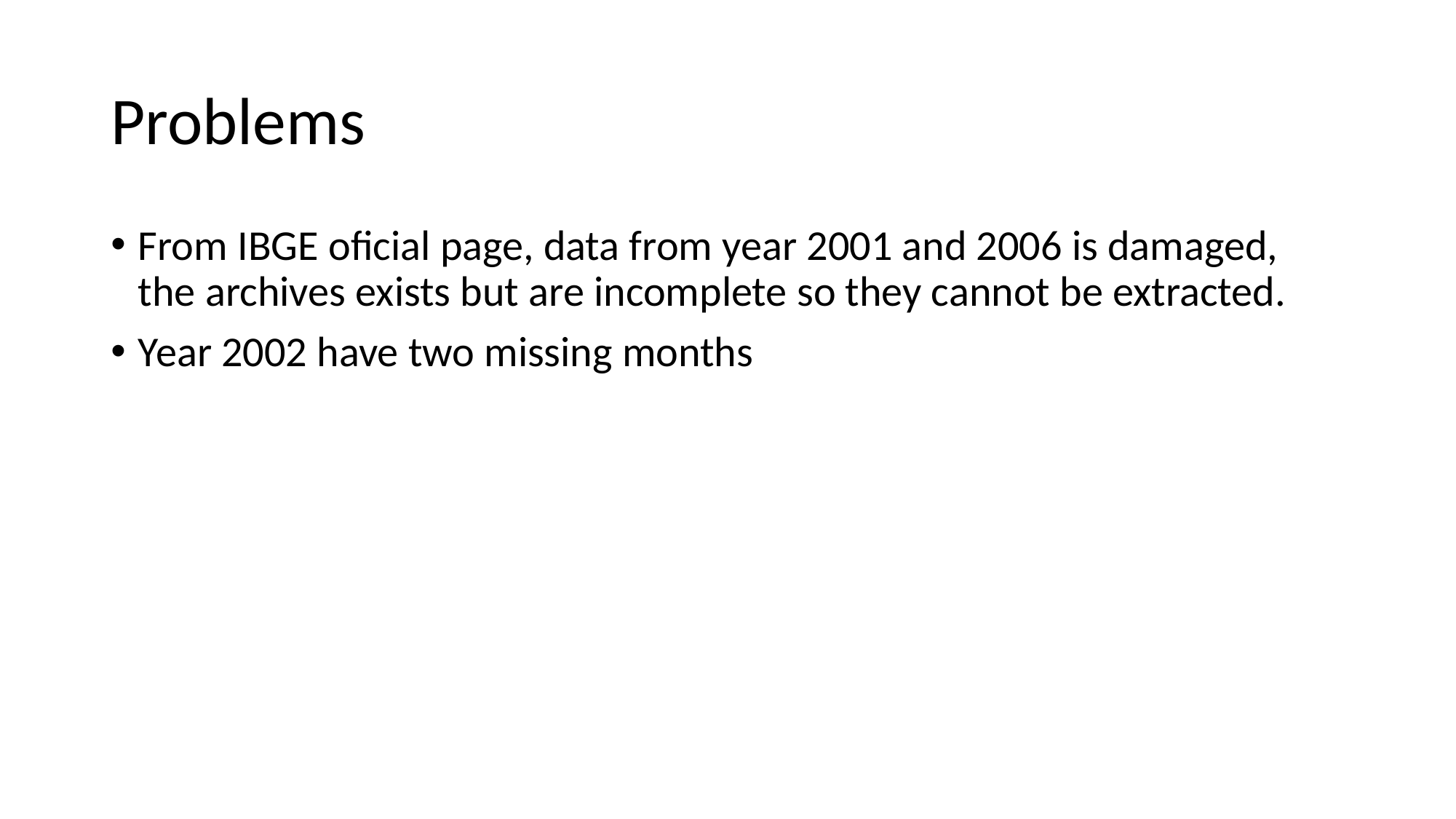

# Problems
From IBGE oficial page, data from year 2001 and 2006 is damaged, the archives exists but are incomplete so they cannot be extracted.
Year 2002 have two missing months